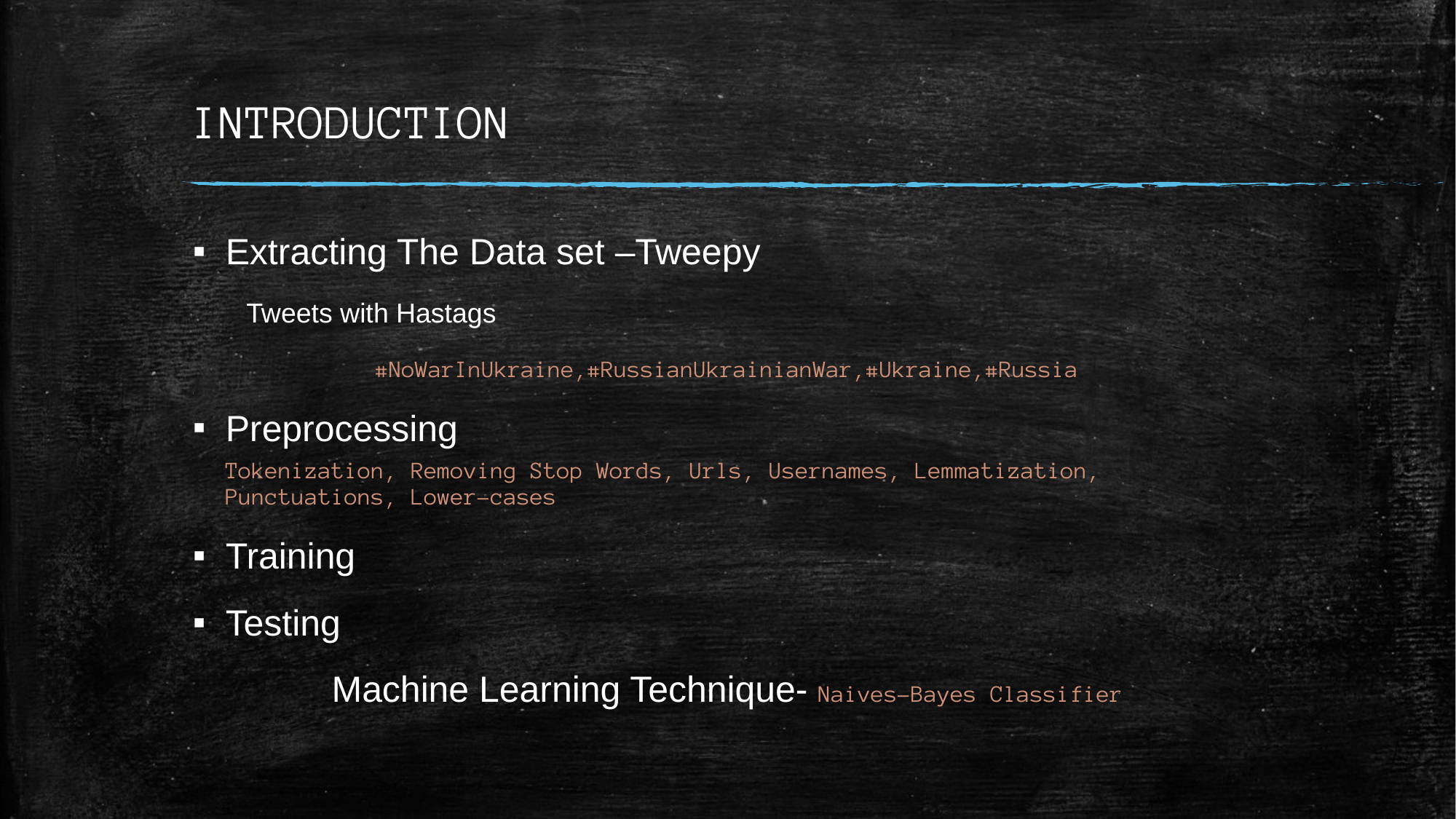

# INTRODUCTION
Extracting The Data set –Tweepy
       Tweets with Hastags
#NoWarInUkraine,#RussianUkrainianWar,#Ukraine,#Russia
Preprocessing
Tokenization, Removing Stop Words, Urls, Usernames, Lemmatization, Punctuations, Lower-cases
Training
Testing
Machine Learning Technique- Naives-Bayes Classifier